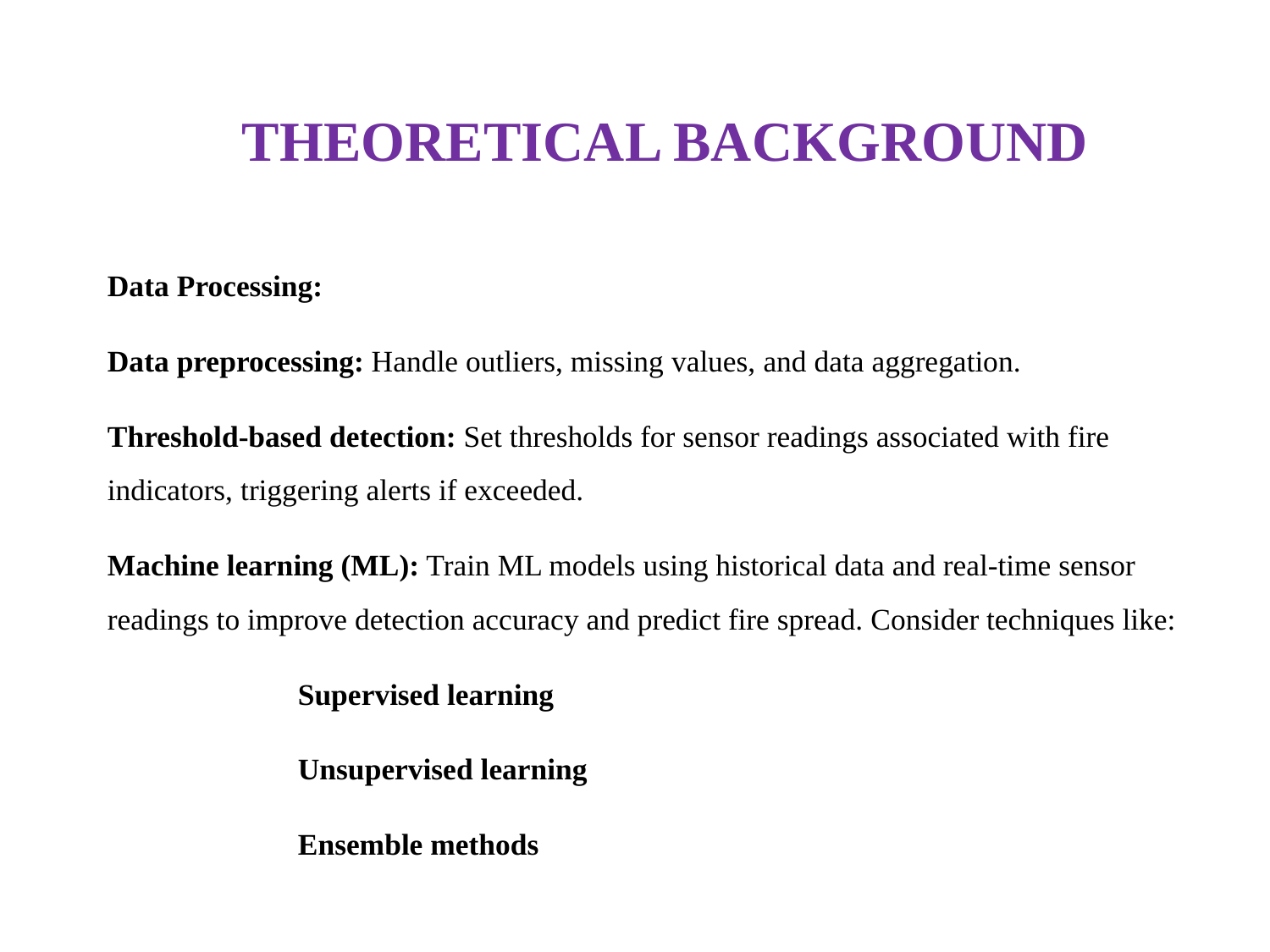

# THEORETICAL BACKGROUND
Data Processing:
Data preprocessing: Handle outliers, missing values, and data aggregation.
Threshold-based detection: Set thresholds for sensor readings associated with fire indicators, triggering alerts if exceeded.
Machine learning (ML): Train ML models using historical data and real-time sensor readings to improve detection accuracy and predict fire spread. Consider techniques like:
Supervised learning
Unsupervised learning
Ensemble methods